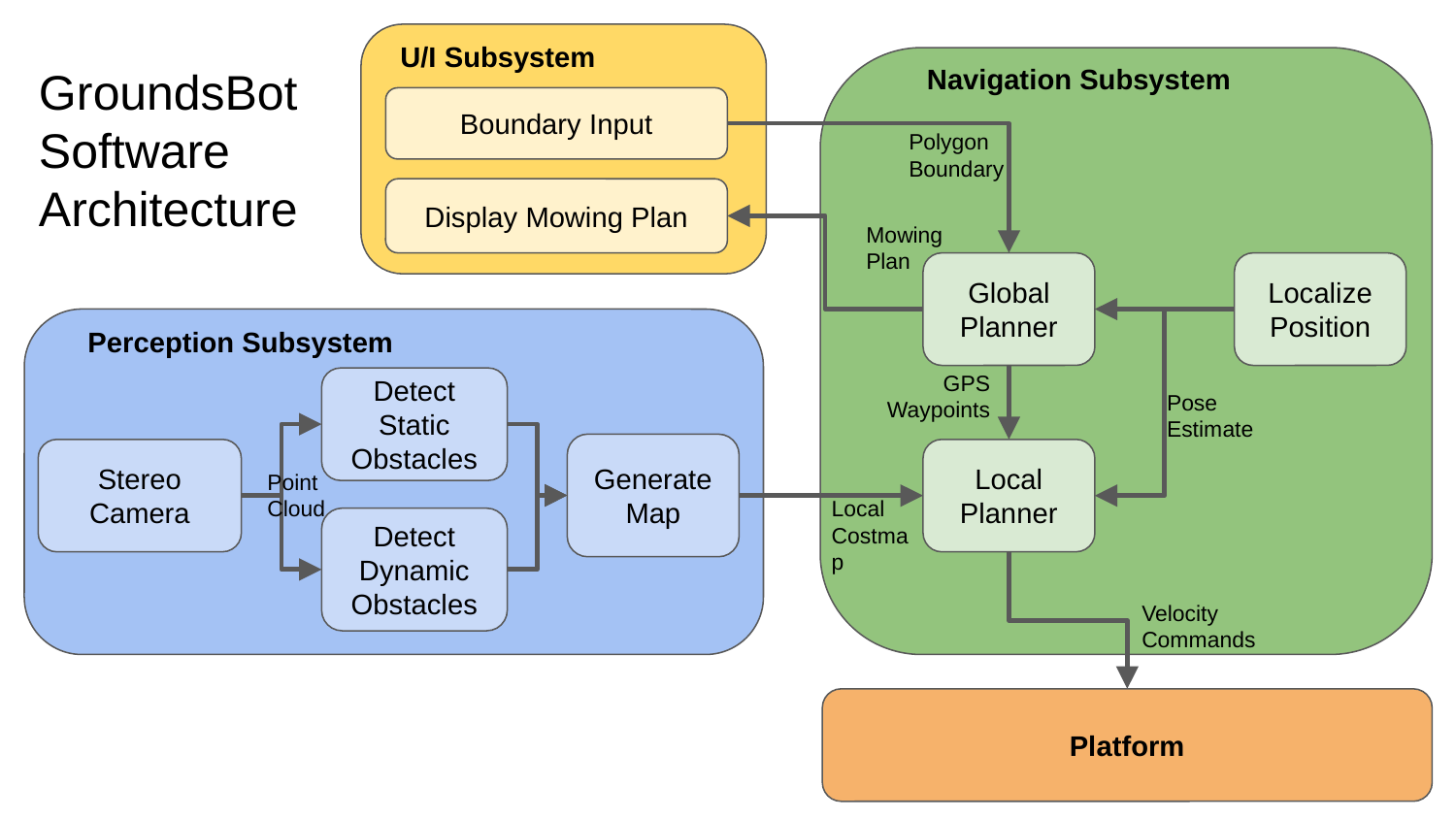

U/I Subsystem
GroundsBot
Software
Architecture
Navigation Subsystem

Boundary Input
Polygon Boundary
Display Mowing Plan
Mowing Plan
Global
Planner
Localize Position

Perception Subsystem
GPS Waypoints
Detect Static Obstacles
Pose Estimate
Generate
Map
Stereo Camera
Local
Planner
Point Cloud
Local Costmap
Detect Dynamic Obstacles
Velocity Commands
Platform